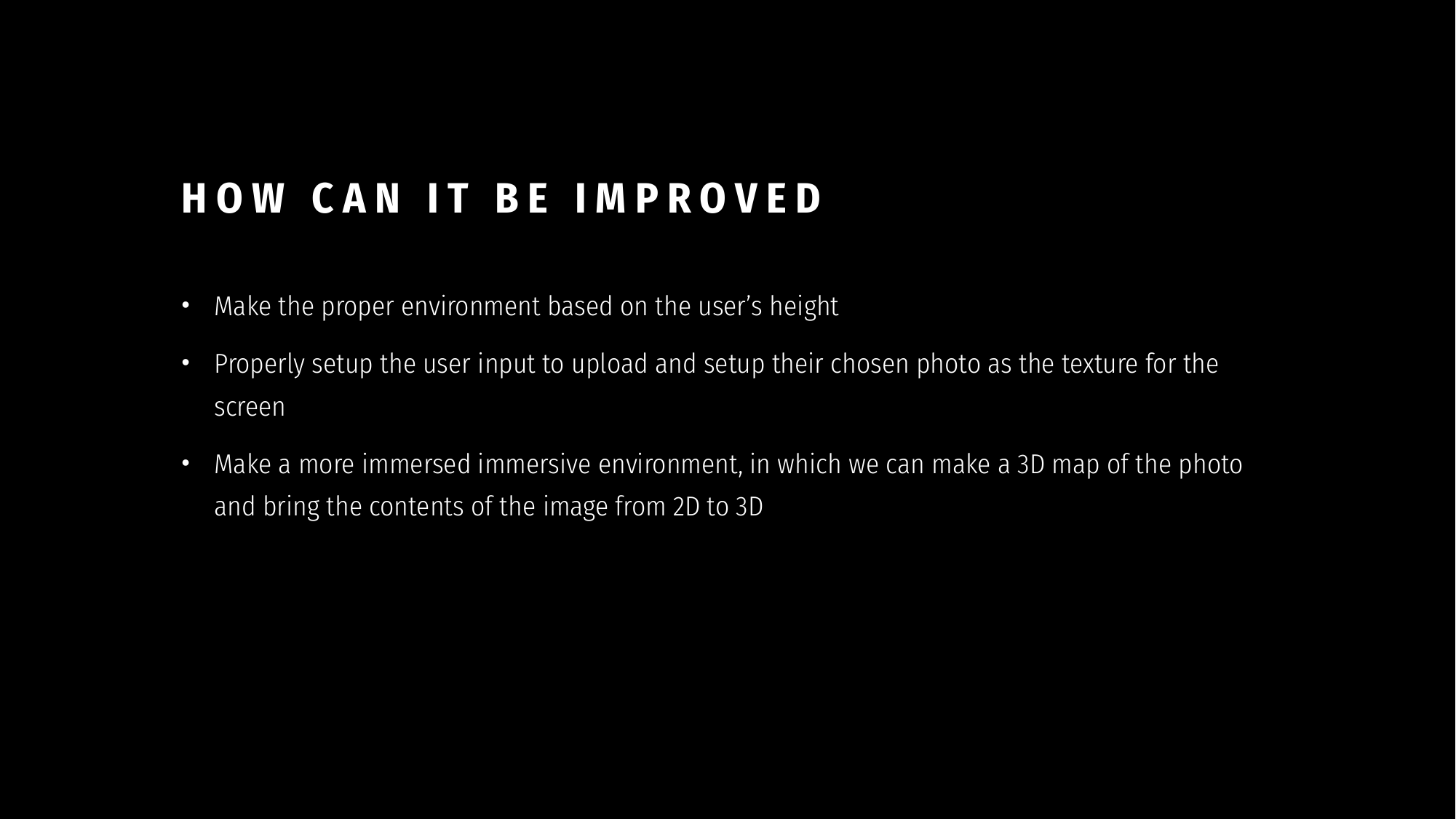

# How can it be improved
Make the proper environment based on the user’s height
Properly setup the user input to upload and setup their chosen photo as the texture for the screen
Make a more immersed immersive environment, in which we can make a 3D map of the photo and bring the contents of the image from 2D to 3D